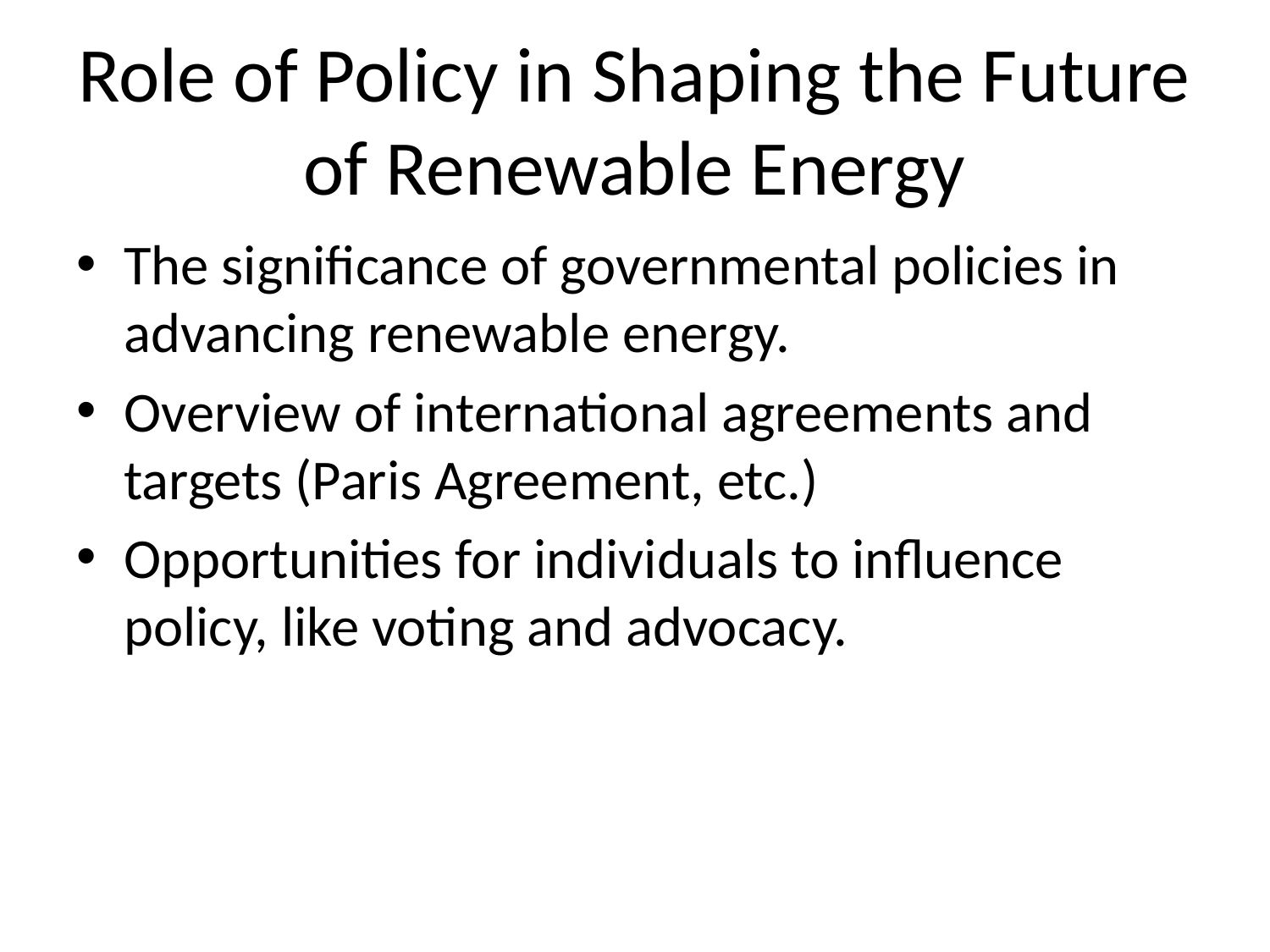

# Role of Policy in Shaping the Future of Renewable Energy
The significance of governmental policies in advancing renewable energy.
Overview of international agreements and targets (Paris Agreement, etc.)
Opportunities for individuals to influence policy, like voting and advocacy.